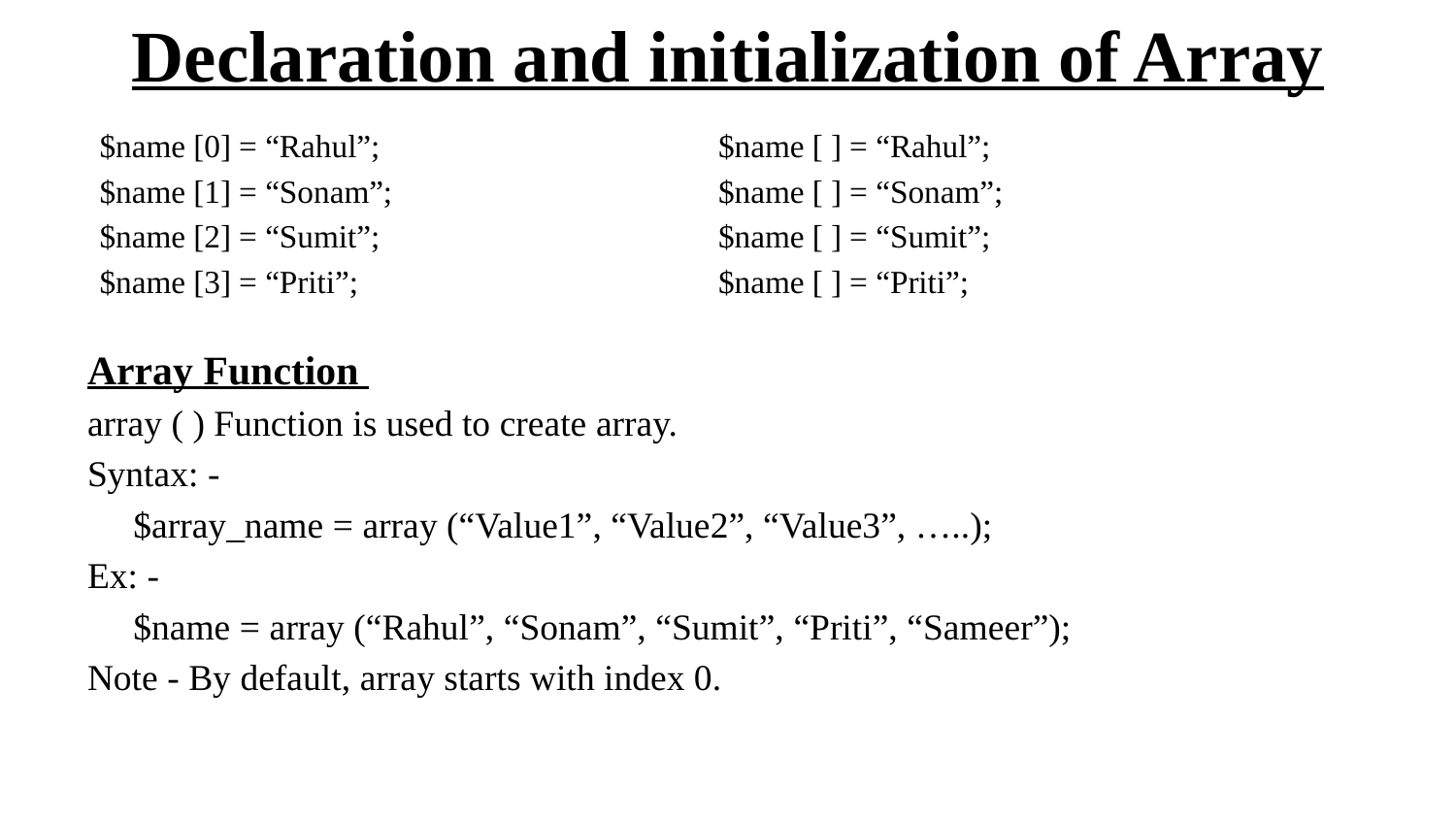

# Declaration and initialization of Array
$name [0] = “Rahul”;
$name [1] = “Sonam”;
$name [2] = “Sumit”;
$name [3] = “Priti”;
$name [ ] = “Rahul”;
$name [ ] = “Sonam”;
$name [ ] = “Sumit”;
$name [ ] = “Priti”;
Array Function
array ( ) Function is used to create array.
Syntax: -
     $array_name = array (“Value1”, “Value2”, “Value3”, …..);
Ex: -
     $name = array (“Rahul”, “Sonam”, “Sumit”, “Priti”, “Sameer”);
Note - By default, array starts with index 0.